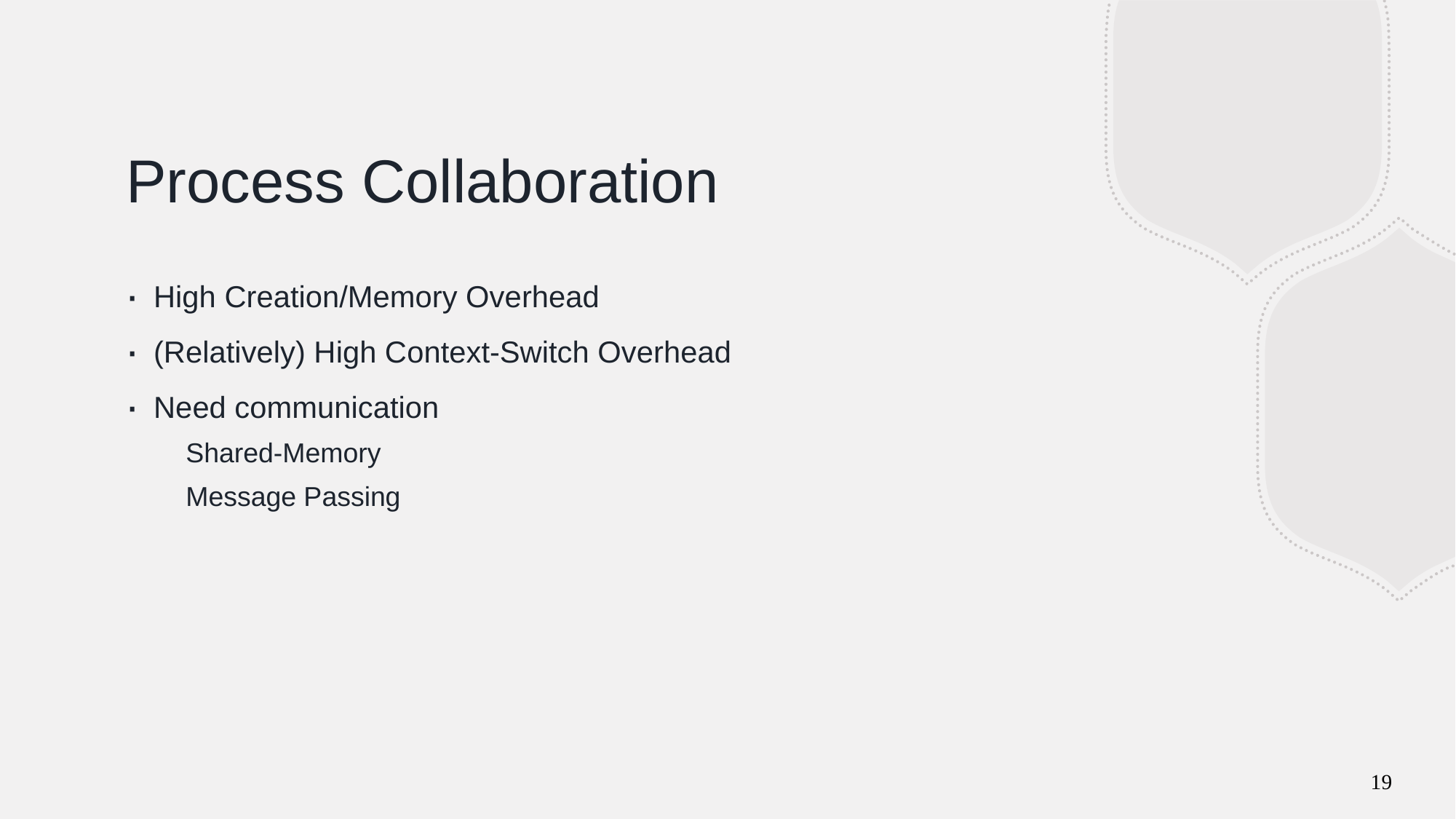

# Process Collaboration
High Creation/Memory Overhead
(Relatively) High Context-Switch Overhead
Need communication
Shared-Memory
Message Passing
19